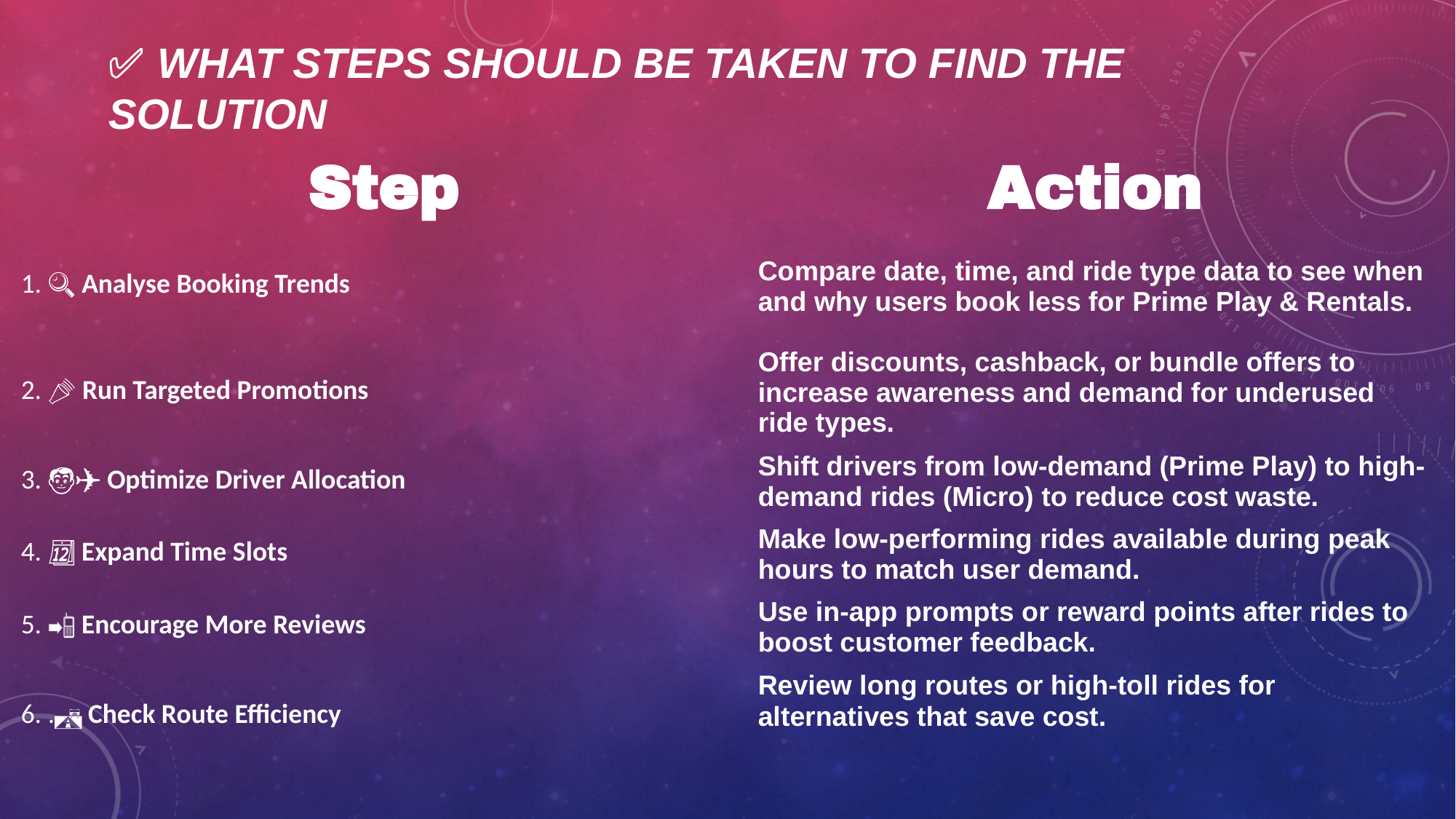

✅ WHAT STEPS SHOULD BE TAKEN TO FIND THE SOLUTION
| Step | Action |
| --- | --- |
| 1. 🔍 Analyse Booking Trends | Compare date, time, and ride type data to see when and why users book less for Prime Play & Rentals. |
| 2. 📣 Run Targeted Promotions | Offer discounts, cashback, or bundle offers to increase awareness and demand for underused ride types. |
| 3. 👨‍✈️ Optimize Driver Allocation | Shift drivers from low-demand (Prime Play) to high-demand rides (Micro) to reduce cost waste. |
| 4. 📆 Expand Time Slots | Make low-performing rides available during peak hours to match user demand. |
| 5. 📲 Encourage More Reviews | Use in-app prompts or reward points after rides to boost customer feedback. |
| 6. .🛣️ Check Route Efficiency | Review long routes or high-toll rides for alternatives that save cost. |
|  |  |